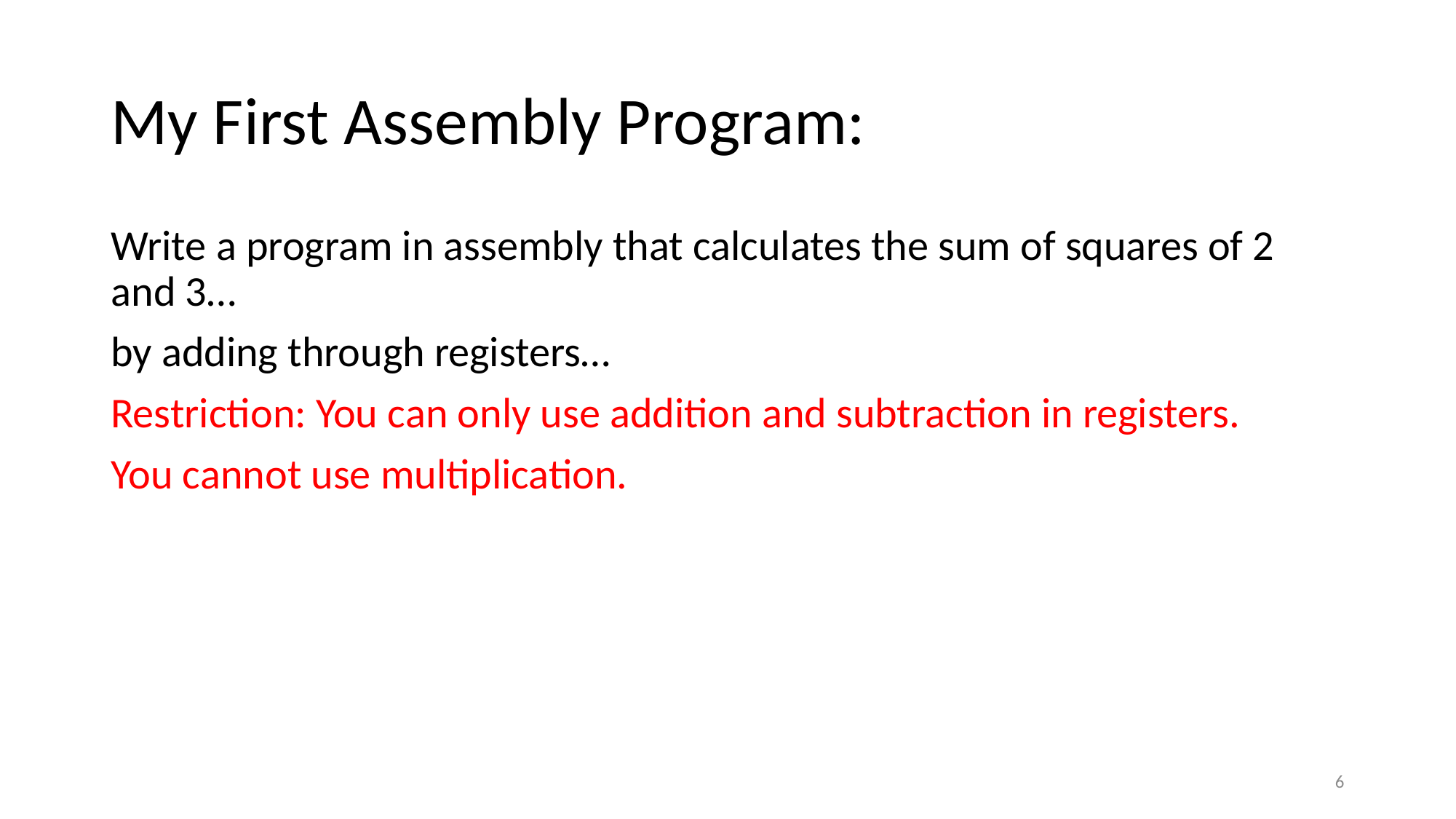

# My First Assembly Program:
Write a program in assembly that calculates the sum of squares of 2 and 3…
by adding through registers…
Restriction: You can only use addition and subtraction in registers.
You cannot use multiplication.
6